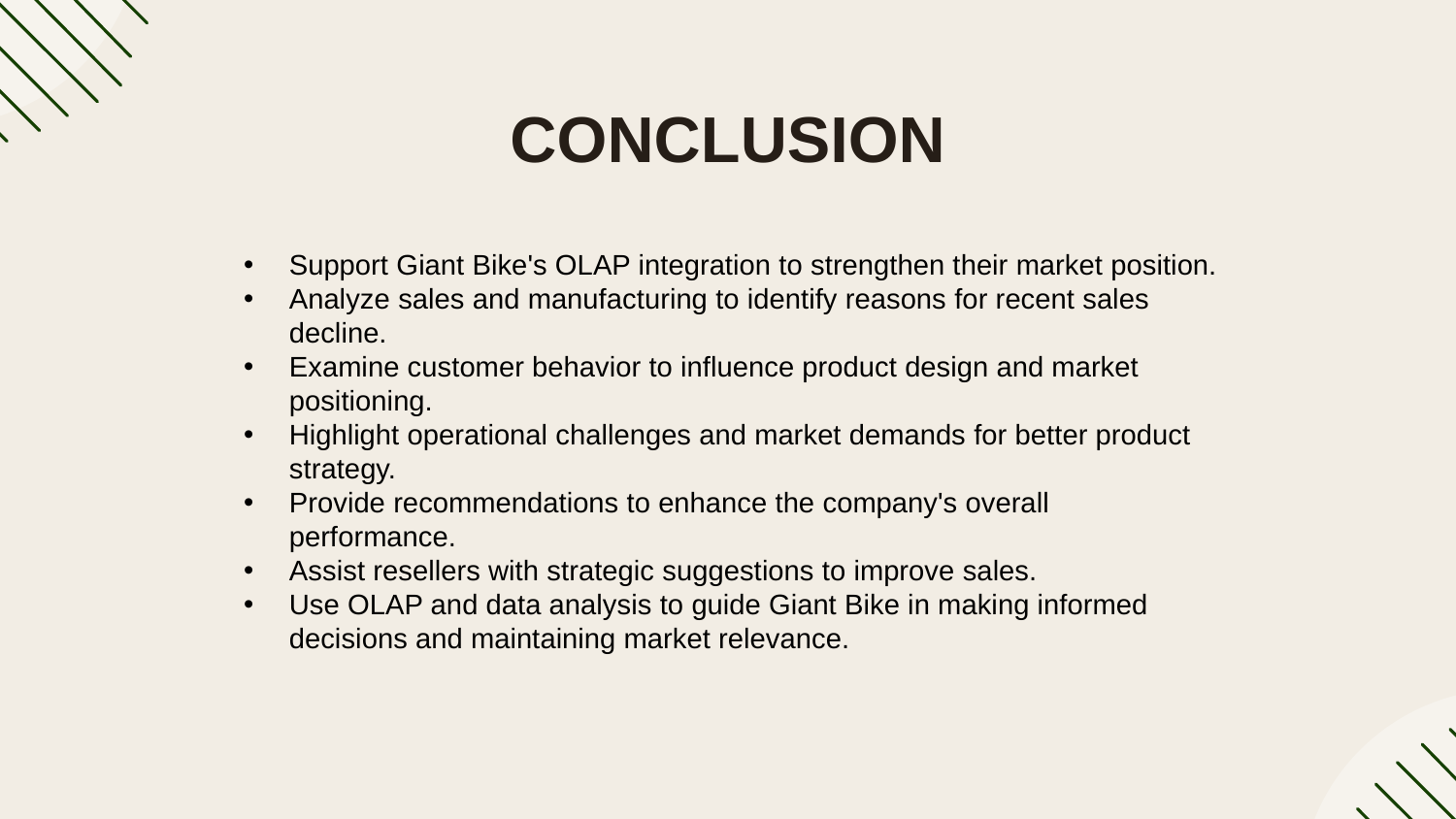

# CONCLUSION
Support Giant Bike's OLAP integration to strengthen their market position.
Analyze sales and manufacturing to identify reasons for recent sales decline.
Examine customer behavior to influence product design and market positioning.
Highlight operational challenges and market demands for better product strategy.
Provide recommendations to enhance the company's overall performance.
Assist resellers with strategic suggestions to improve sales.
Use OLAP and data analysis to guide Giant Bike in making informed decisions and maintaining market relevance.